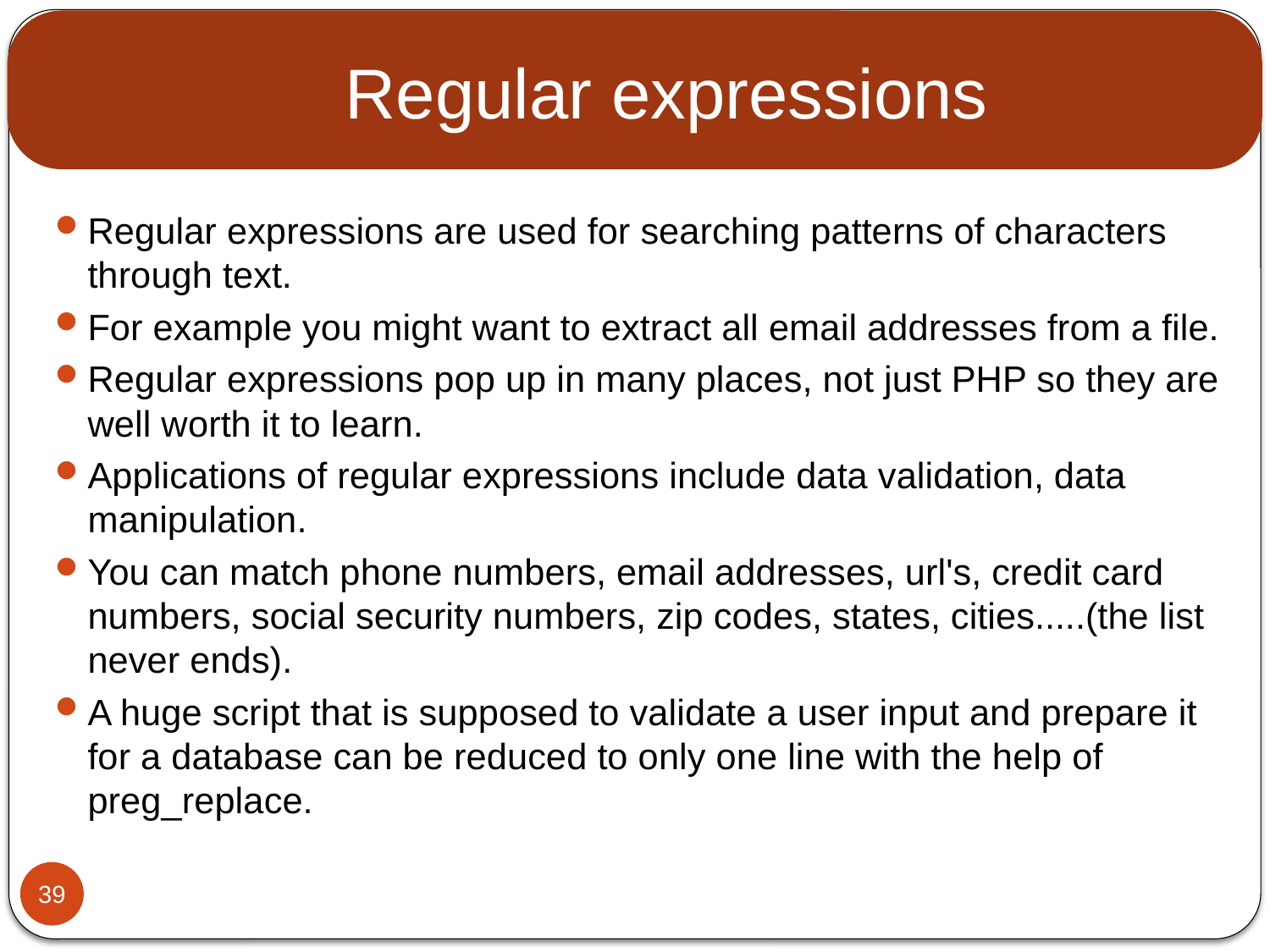

# Regular expressions
Regular expressions are used for searching patterns of characters through text.
For example you might want to extract all email addresses from a file.
Regular expressions pop up in many places, not just PHP so they are well worth it to learn.
Applications of regular expressions include data validation, data manipulation.
You can match phone numbers, email addresses, url's, credit card numbers, social security numbers, zip codes, states, cities.....(the list never ends).
A huge script that is supposed to validate a user input and prepare it for a database can be reduced to only one line with the help of preg_replace.
39